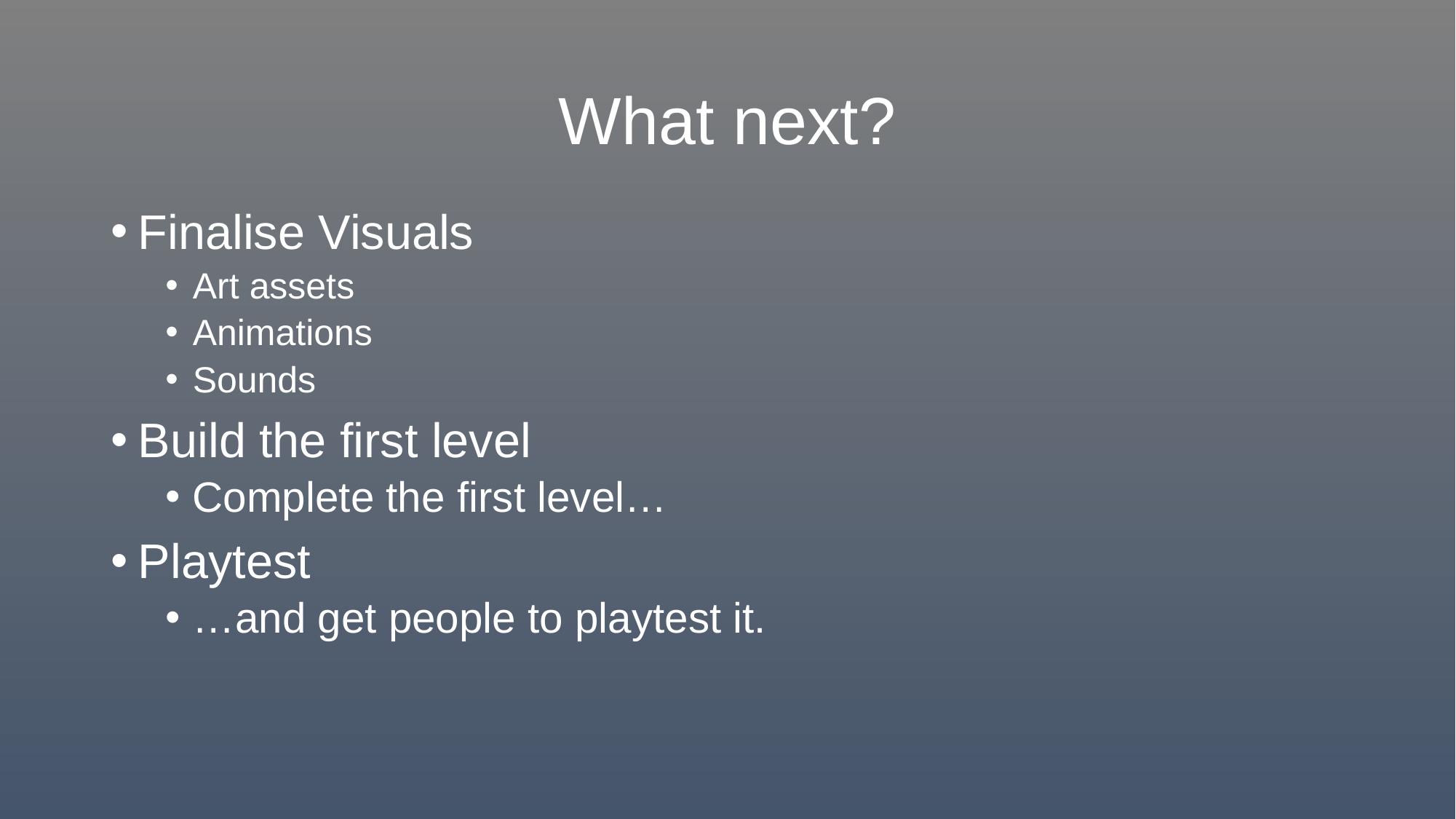

# What next?
Finalise Visuals
Art assets
Animations
Sounds
Build the first level
Complete the first level…
Playtest
…and get people to playtest it.